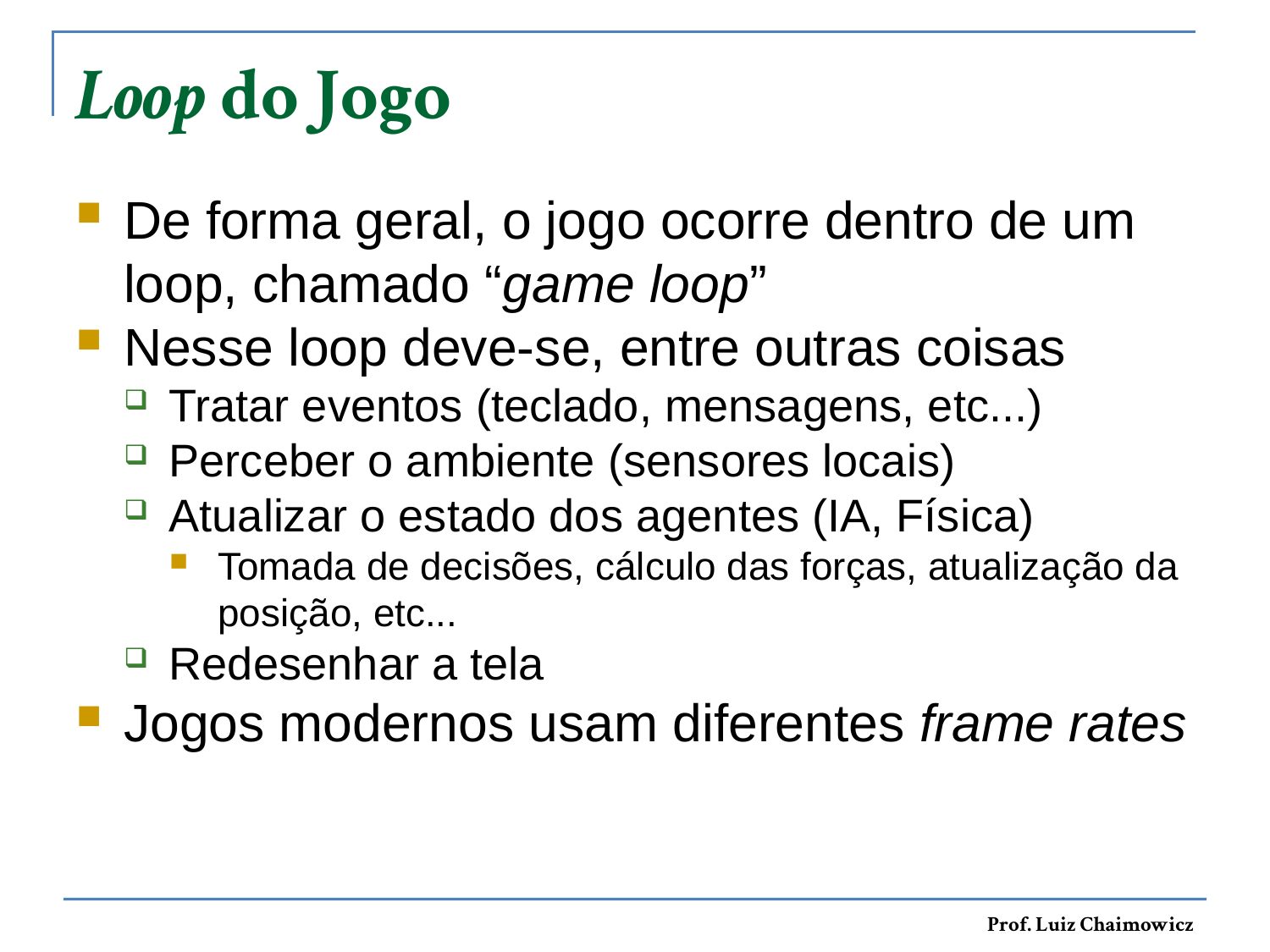

Loop do Jogo
De forma geral, o jogo ocorre dentro de um loop, chamado “game loop”
Nesse loop deve-se, entre outras coisas
Tratar eventos (teclado, mensagens, etc...)
Perceber o ambiente (sensores locais)
Atualizar o estado dos agentes (IA, Física)
Tomada de decisões, cálculo das forças, atualização da posição, etc...
Redesenhar a tela
Jogos modernos usam diferentes frame rates